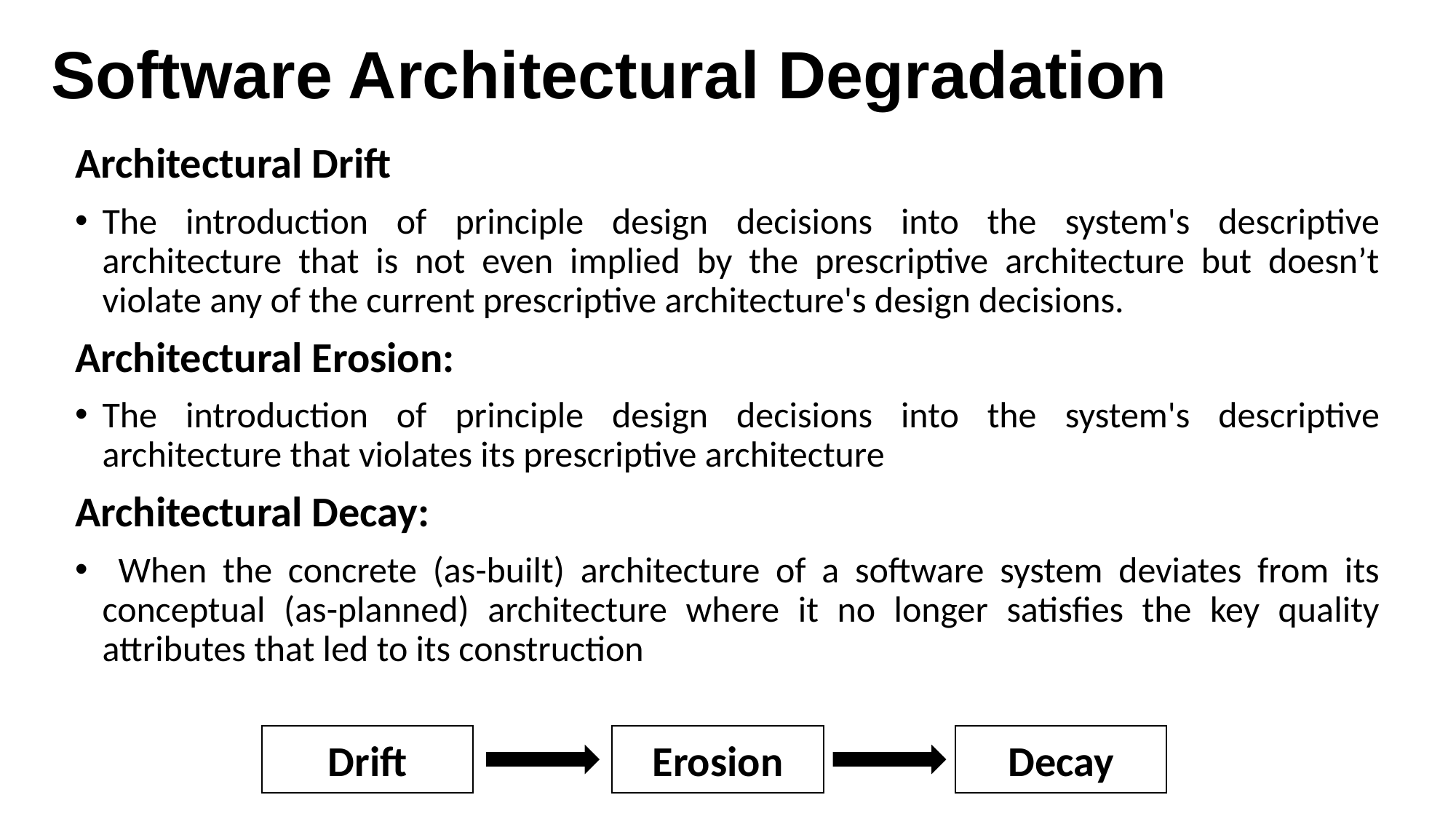

# Software Architectural Degradation
Architectural Drift
The introduction of principle design decisions into the system's descriptive architecture that is not even implied by the prescriptive architecture but doesn’t violate any of the current prescriptive architecture's design decisions.
Architectural Erosion:
The introduction of principle design decisions into the system's descriptive architecture that violates its prescriptive architecture
Architectural Decay:
 When the concrete (as-built) architecture of a software system deviates from its conceptual (as-planned) architecture where it no longer satisfies the key quality attributes that led to its construction

Erosion
Decay
Drift